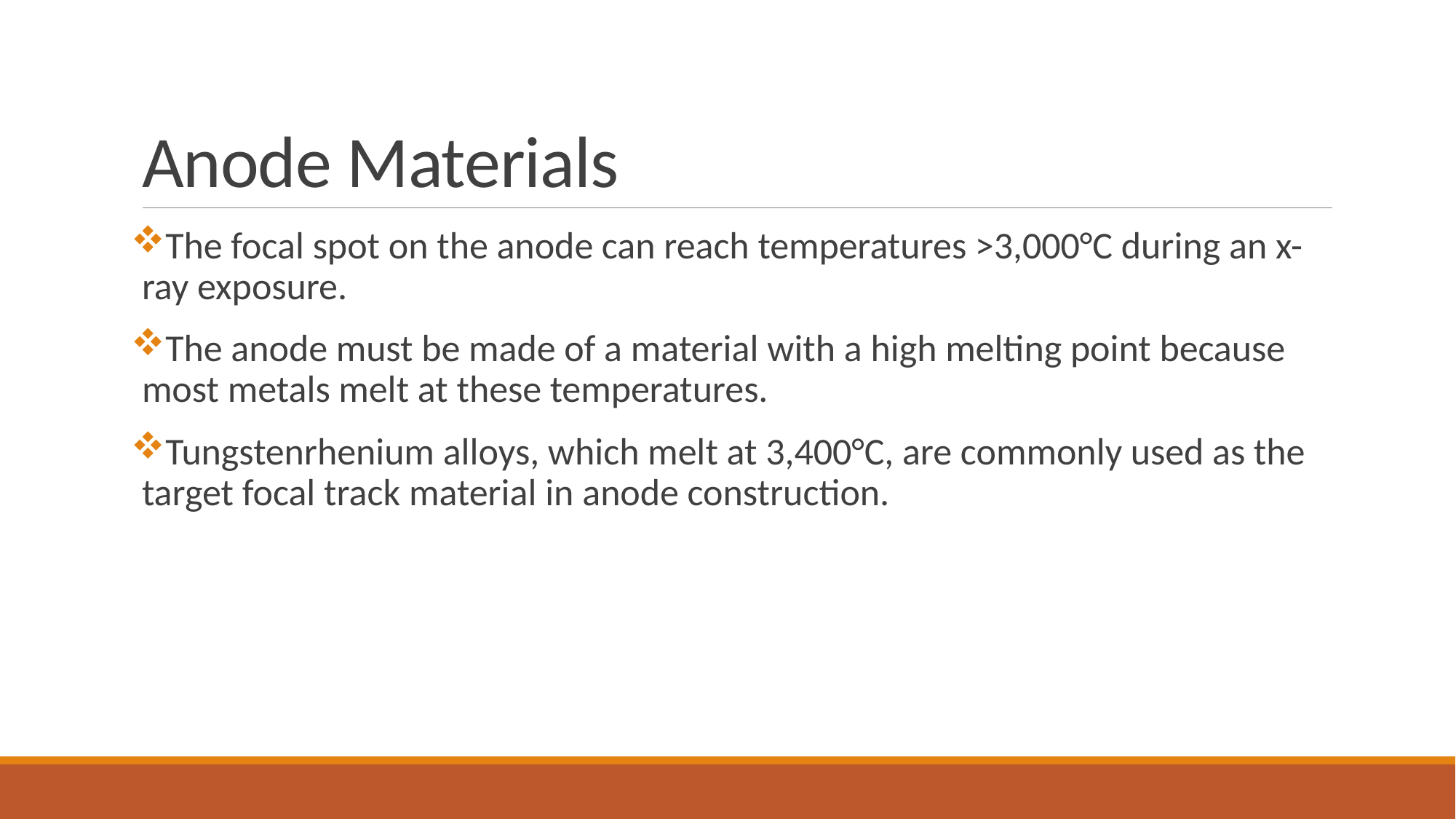

# Anode Materials
The focal spot on the anode can reach temperatures >3,000°C during an x-ray exposure.
The anode must be made of a material with a high melting point because most metals melt at these temperatures.
Tungstenrhenium alloys, which melt at 3,400°C, are commonly used as the target focal track material in anode construction.